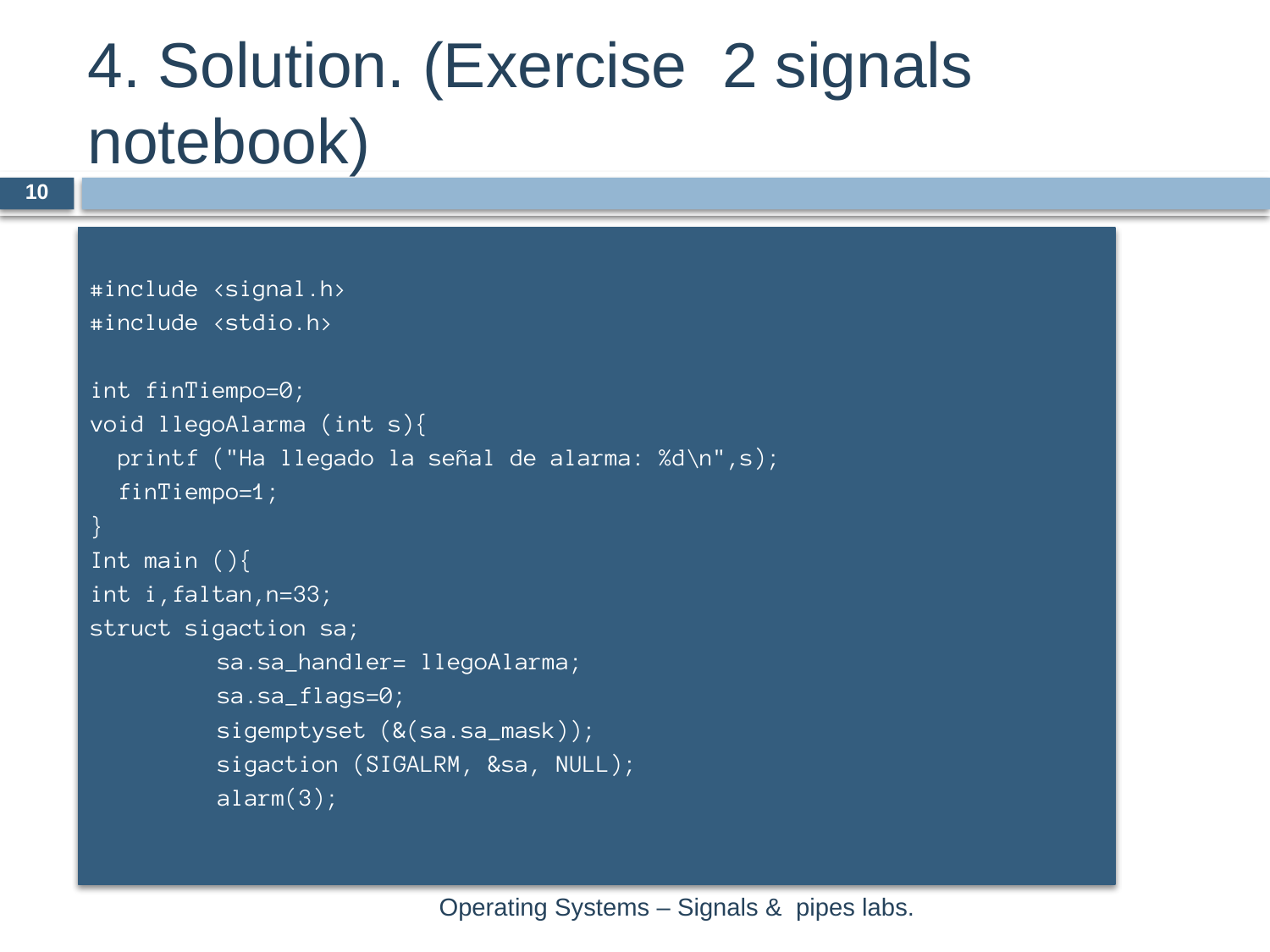

# 4. Solution. (Exercise  2 signals notebook)
10
#include <signal.h>
#include <stdio.h>

int finTiempo=0;
void llegoAlarma (int s){
  printf ("Ha llegado la señal de alarma: %d\n",s);
  finTiempo=1;
}
Int main (){
int i,faltan,n=33;
struct sigaction sa;
	sa.sa_handler= llegoAlarma;
	sa.sa_flags=0;
	sigemptyset (&(sa.sa_mask));
	sigaction (SIGALRM, &sa, NULL);
	alarm(3);

Operating Systems – Signals &  pipes labs.